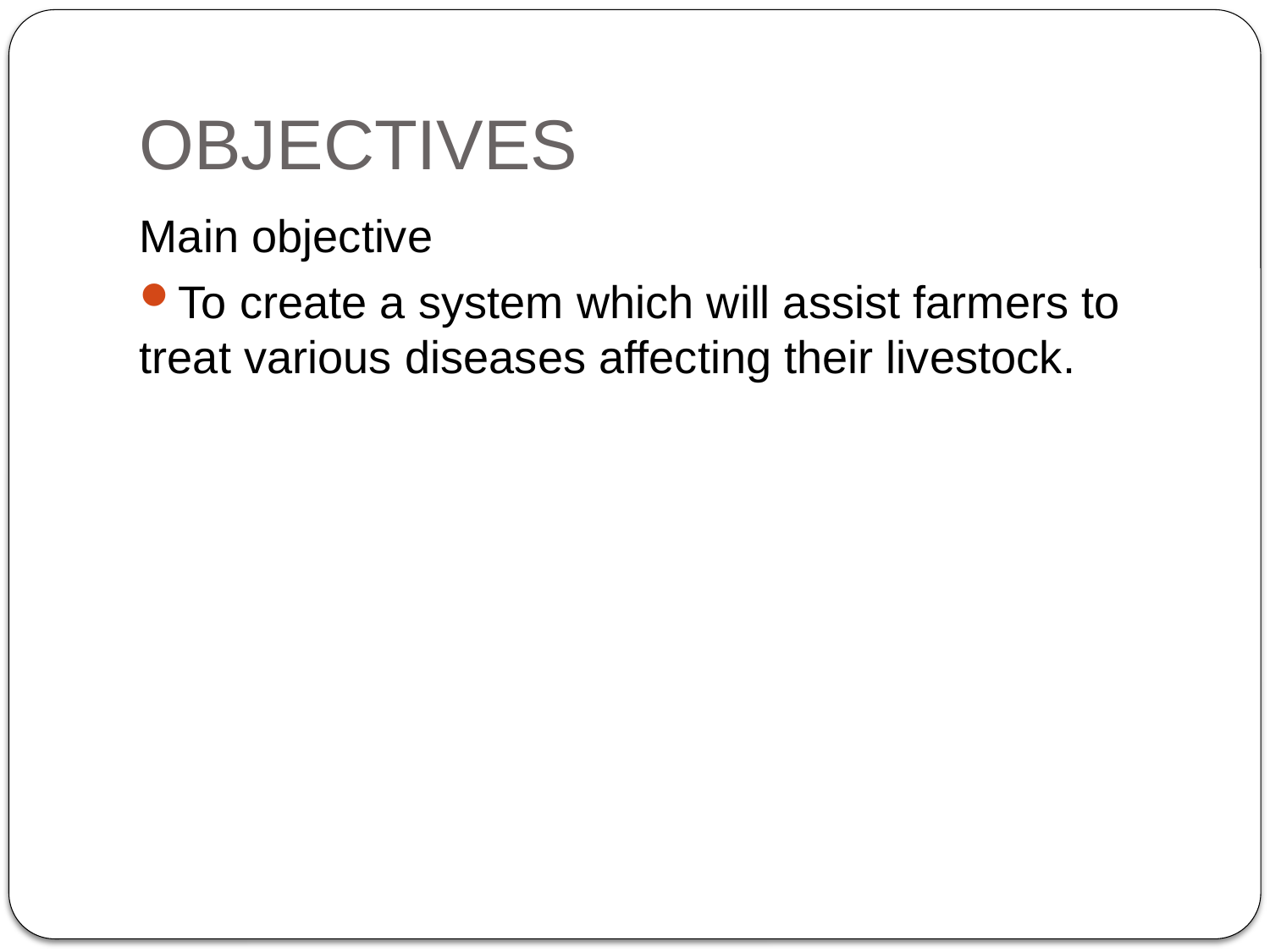

# OBJECTIVES
Main objective
To create a system which will assist farmers to   treat various diseases affecting their livestock.